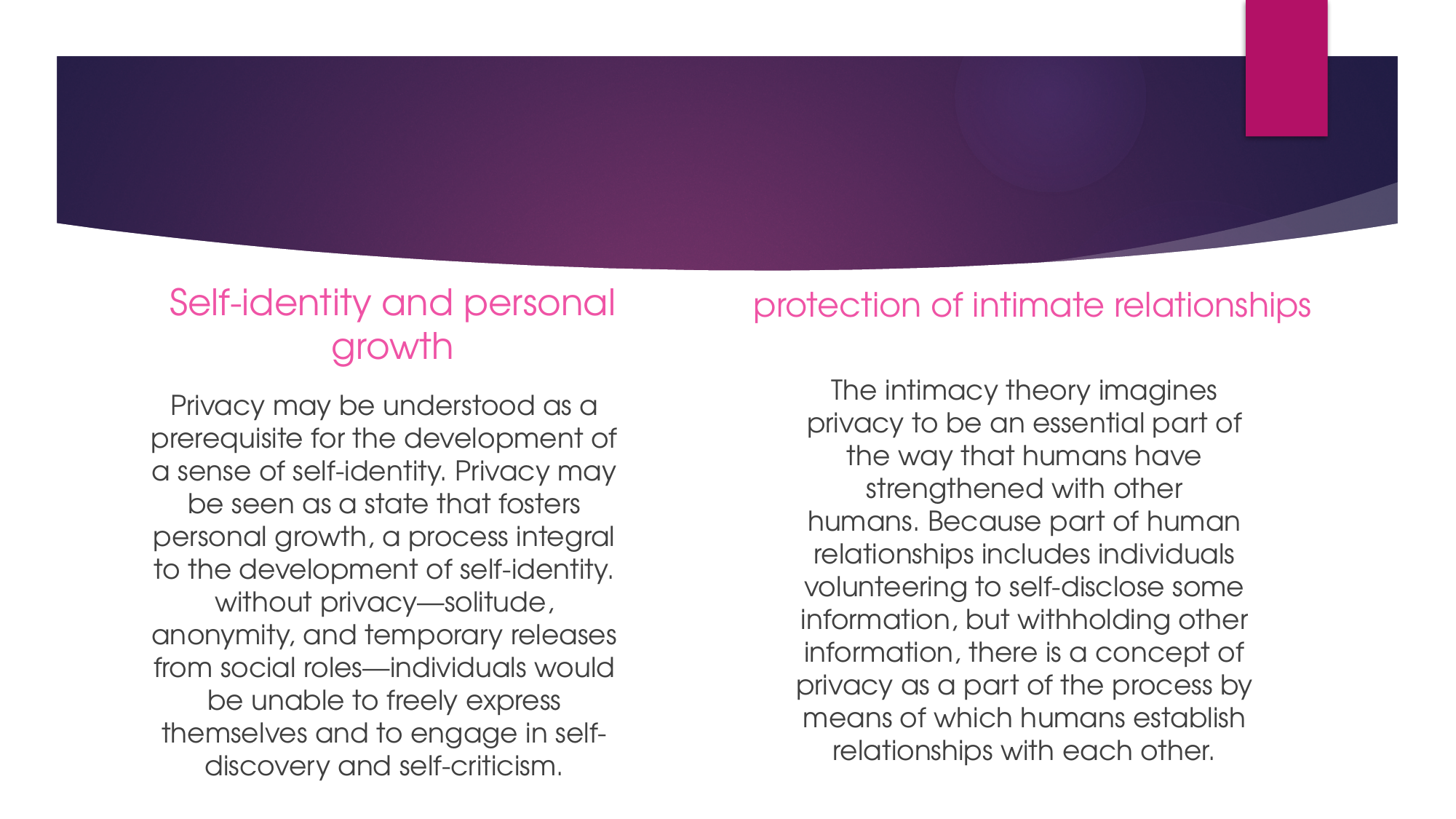

# Self-identity and personal growth
protection of intimate relationships

The intimacy theory imagines privacy to be an essential part of the way that humans have strengthened with other humans. Because part of human relationships includes individuals volunteering to self-disclose some information, but withholding other information, there is a concept of privacy as a part of the process by means of which humans establish relationships with each other.
Privacy may be understood as a prerequisite for the development of a sense of self-identity. Privacy may be seen as a state that fosters personal growth, a process integral to the development of self-identity. without privacy—solitude, anonymity, and temporary releases from social roles—individuals would be unable to freely express themselves and to engage in self-discovery and self-criticism.